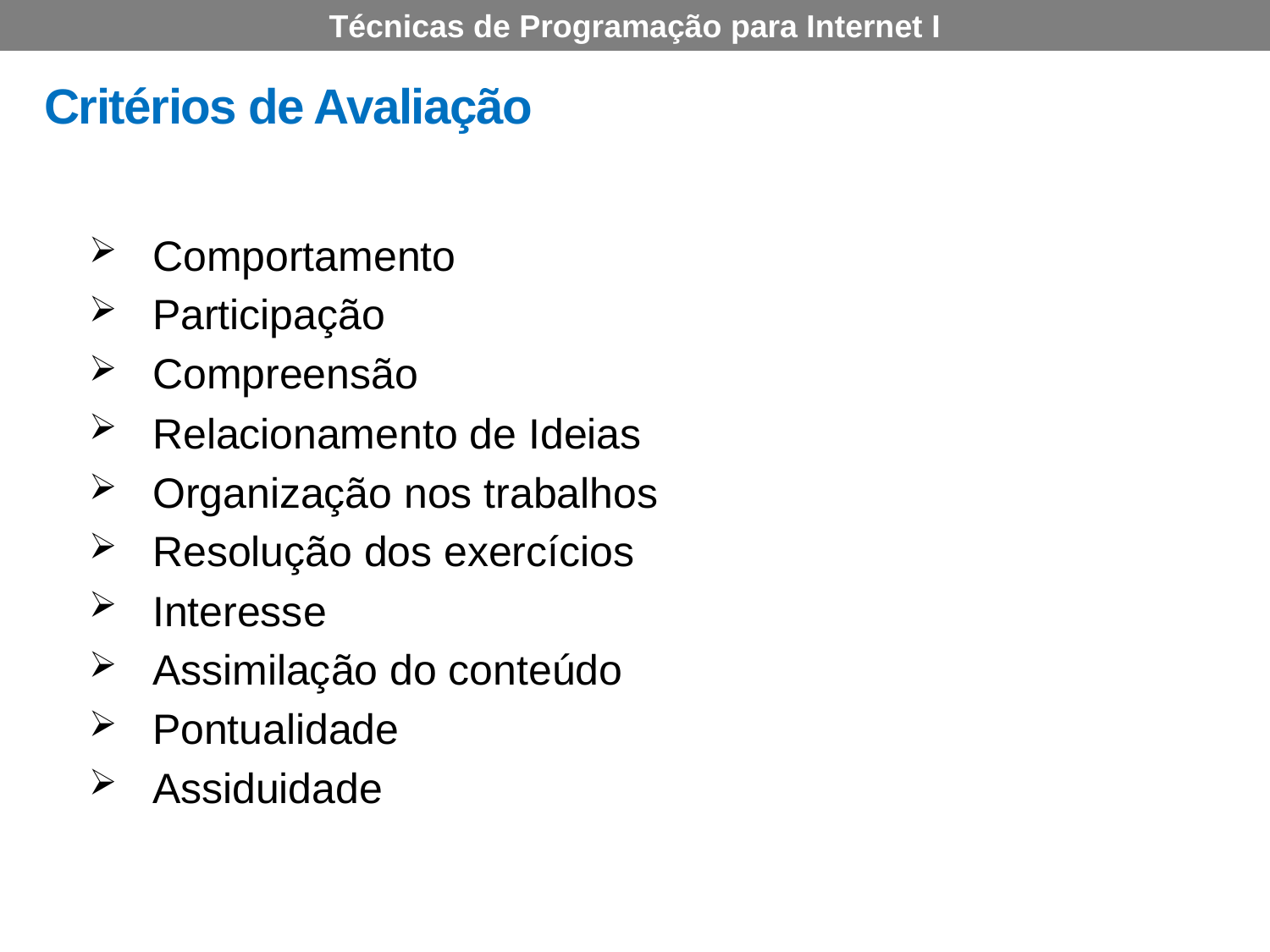

Técnicas de Programação para Internet I
# Critérios de Avaliação

Comportamento
Participação
Compreensão
Relacionamento de Ideias
Organização nos trabalhos
Resolução dos exercícios
Interesse
Assimilação do conteúdo
Pontualidade
Assiduidade